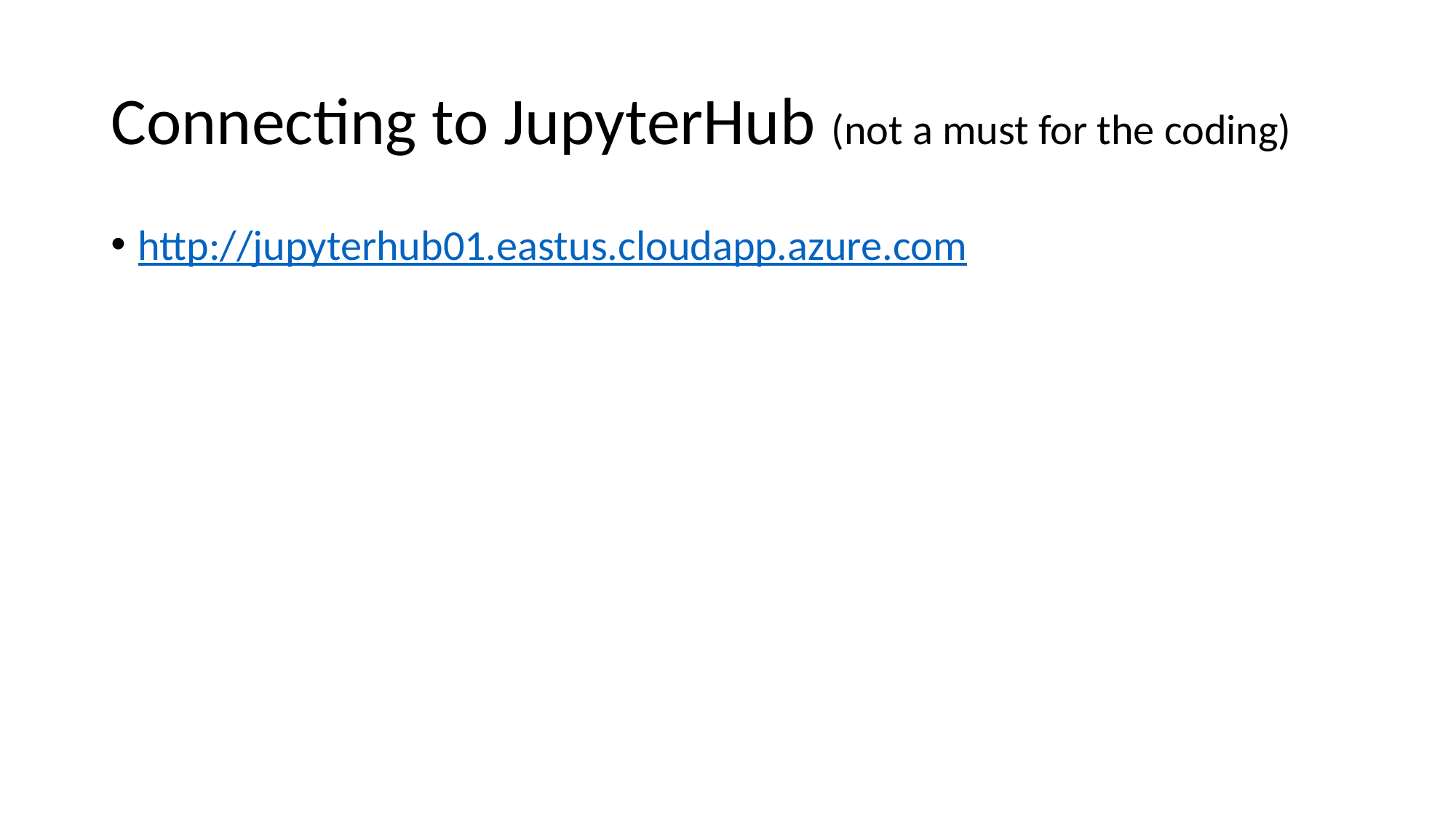

# Connecting to JupyterHub (not a must for the coding)
http://jupyterhub01.eastus.cloudapp.azure.com